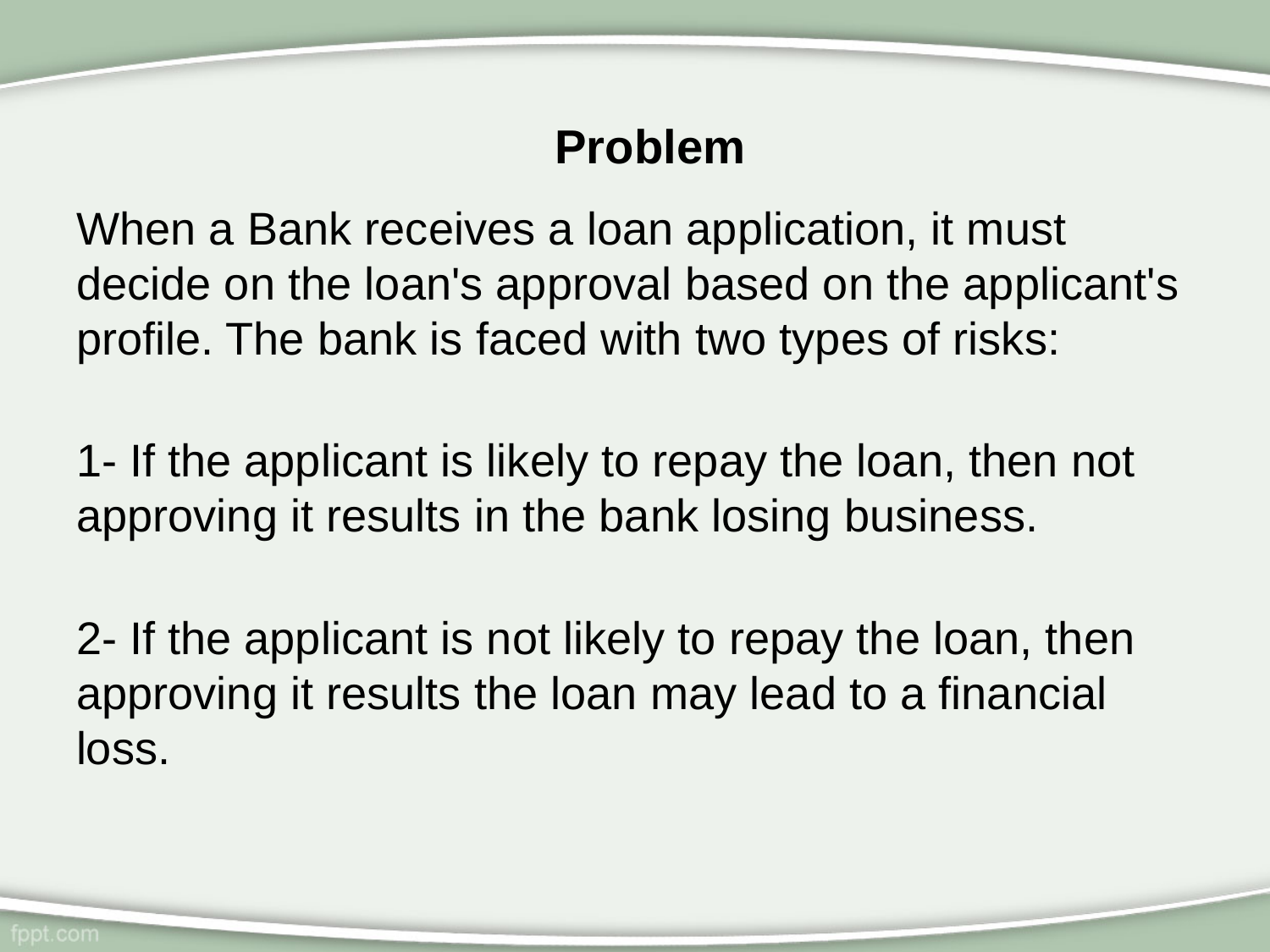

# Problem
When a Bank receives a loan application, it must decide on the loan's approval based on the applicant's profile. The bank is faced with two types of risks:

1- If the applicant is likely to repay the loan, then not approving it results in the bank losing business.

2- If the applicant is not likely to repay the loan, then approving it results the loan may lead to a financial loss.